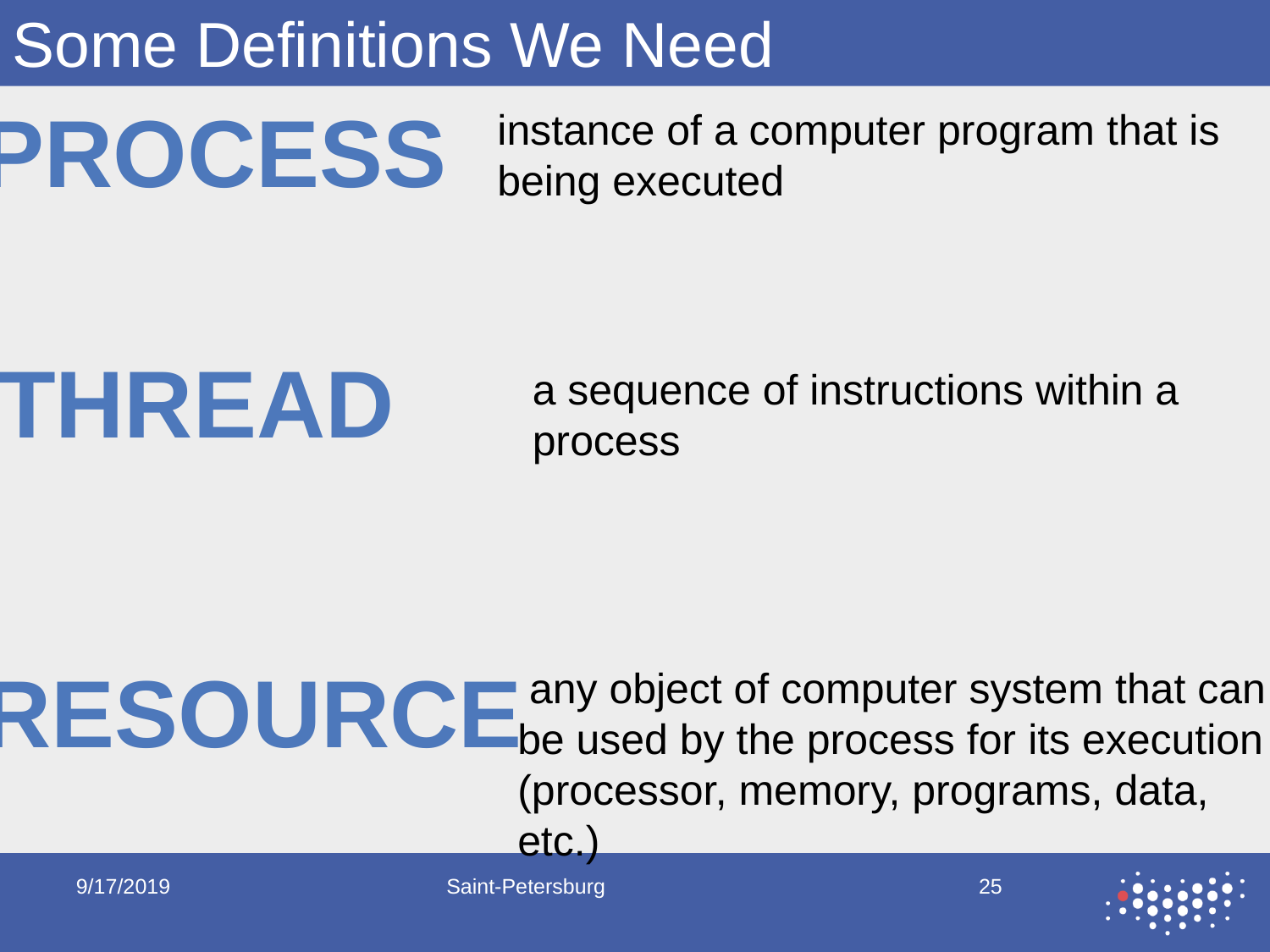

# Some Definitions We Need

PROCESS
instance of a computer program that is being executed
Thread
a sequence of instructions within a process
Resource
 any object of computer system that can be used by the process for its execution (processor, memory, programs, data, etc.)
9/17/2019
Saint-Petersburg
25